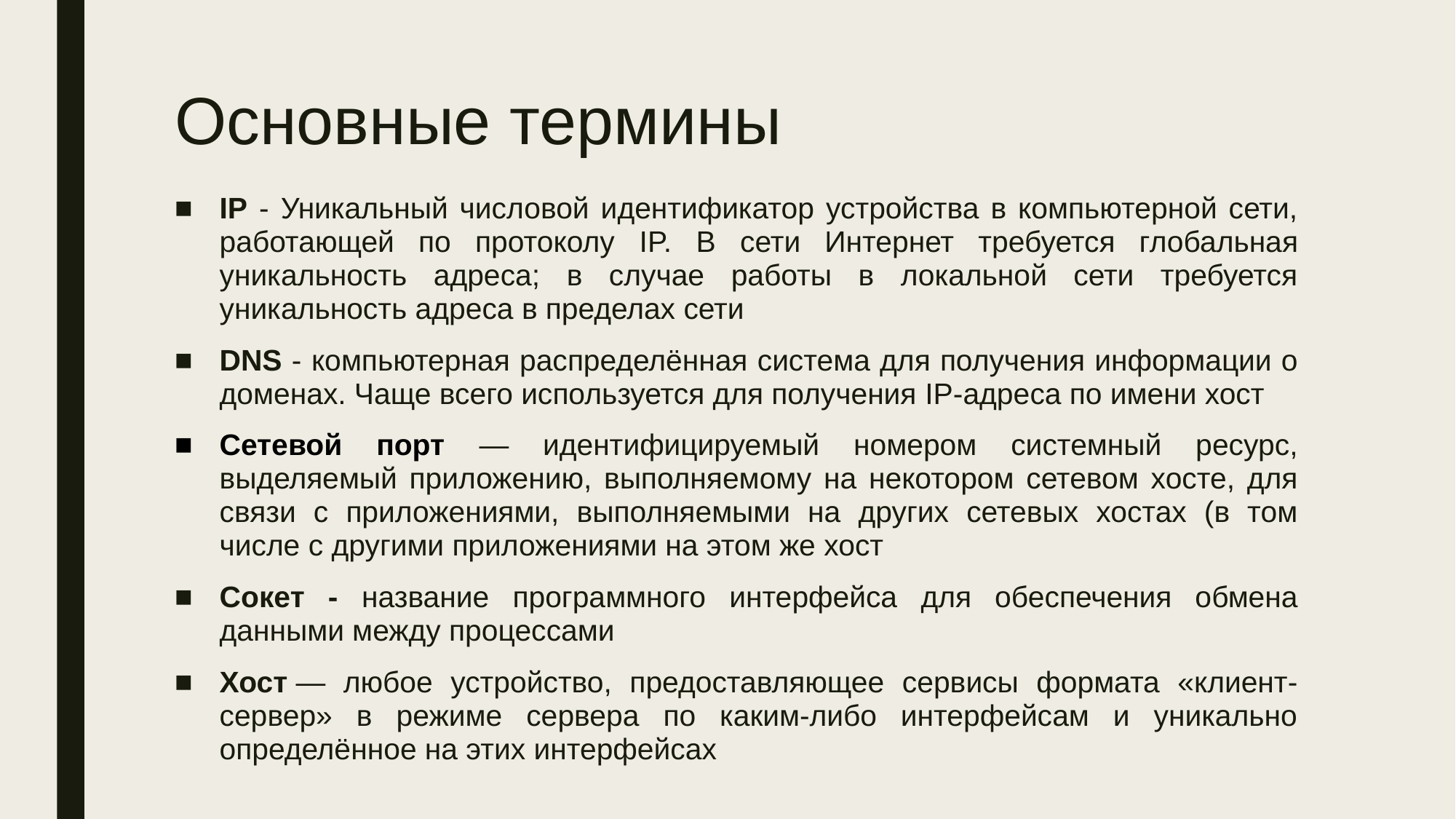

# Основные термины
IP - Уникальный числовой идентификатор устройства в компьютерной сети, работающей по протоколу IP. В сети Интернет требуется глобальная уникальность адреса; в случае работы в локальной сети требуется уникальность адреса в пределах сети
DNS - компьютерная распределённая система для получения информации о доменах. Чаще всего используется для получения IP-адреса по имени хост
Сетевой порт — идентифицируемый номером системный ресурс, выделяемый приложению, выполняемому на некотором сетевом хосте, для связи с приложениями, выполняемыми на других сетевых хостах (в том числе c другими приложениями на этом же хост
Сокет - название программного интерфейса для обеспечения обмена данными между процессами
Хост — любое устройство, предоставляющее сервисы формата «клиент-сервер» в режиме сервера по каким-либо интерфейсам и уникально определённое на этих интерфейсах